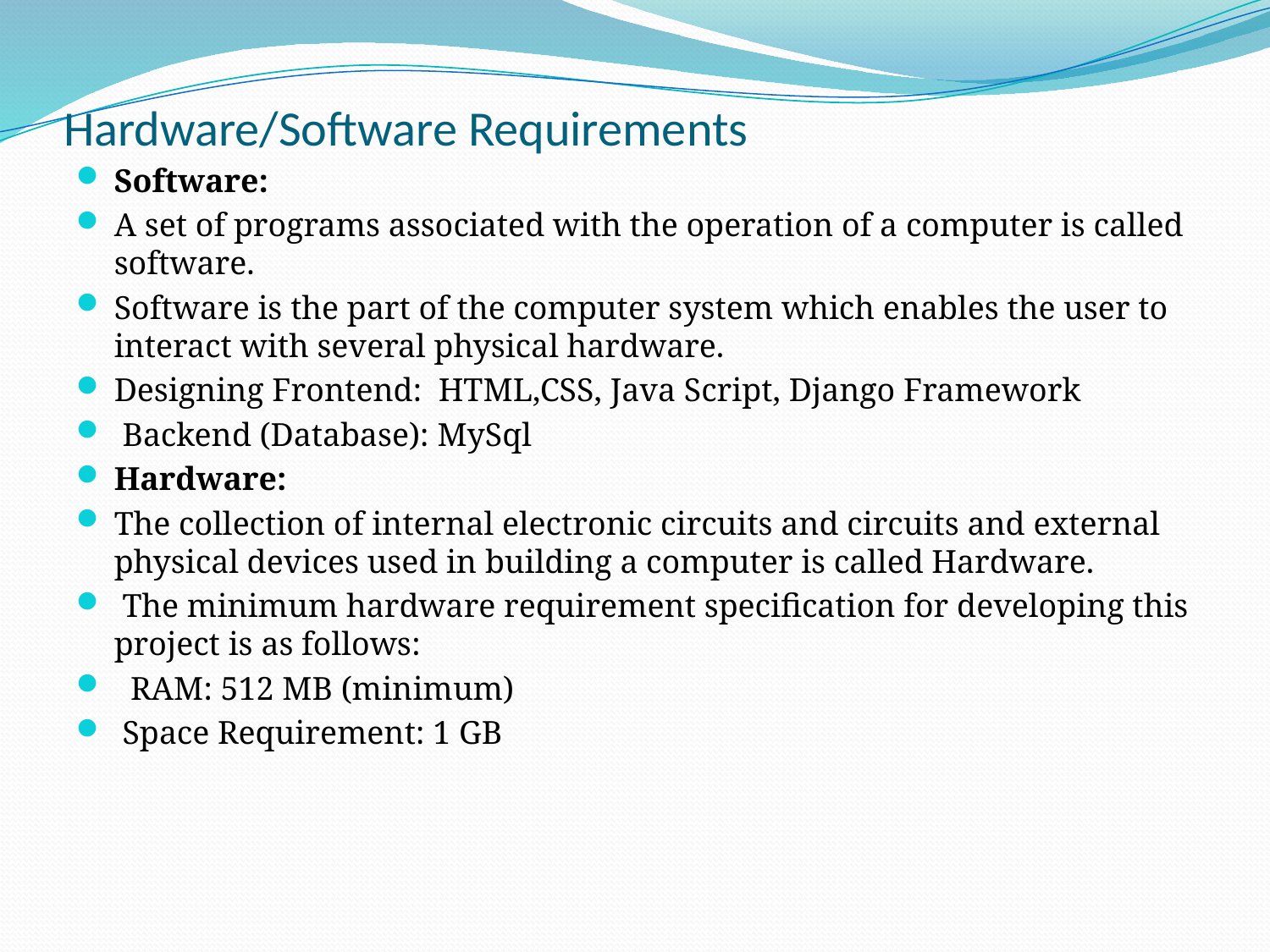

# Hardware/Software Requirements
Software:
A set of programs associated with the operation of a computer is called software.
Software is the part of the computer system which enables the user to interact with several physical hardware.
Designing Frontend:  HTML,CSS, Java Script, Django Framework
 Backend (Database): MySql
Hardware:
The collection of internal electronic circuits and circuits and external physical devices used in building a computer is called Hardware.
 The minimum hardware requirement specification for developing this project is as follows:
  RAM: 512 MB (minimum)
 Space Requirement: 1 GB